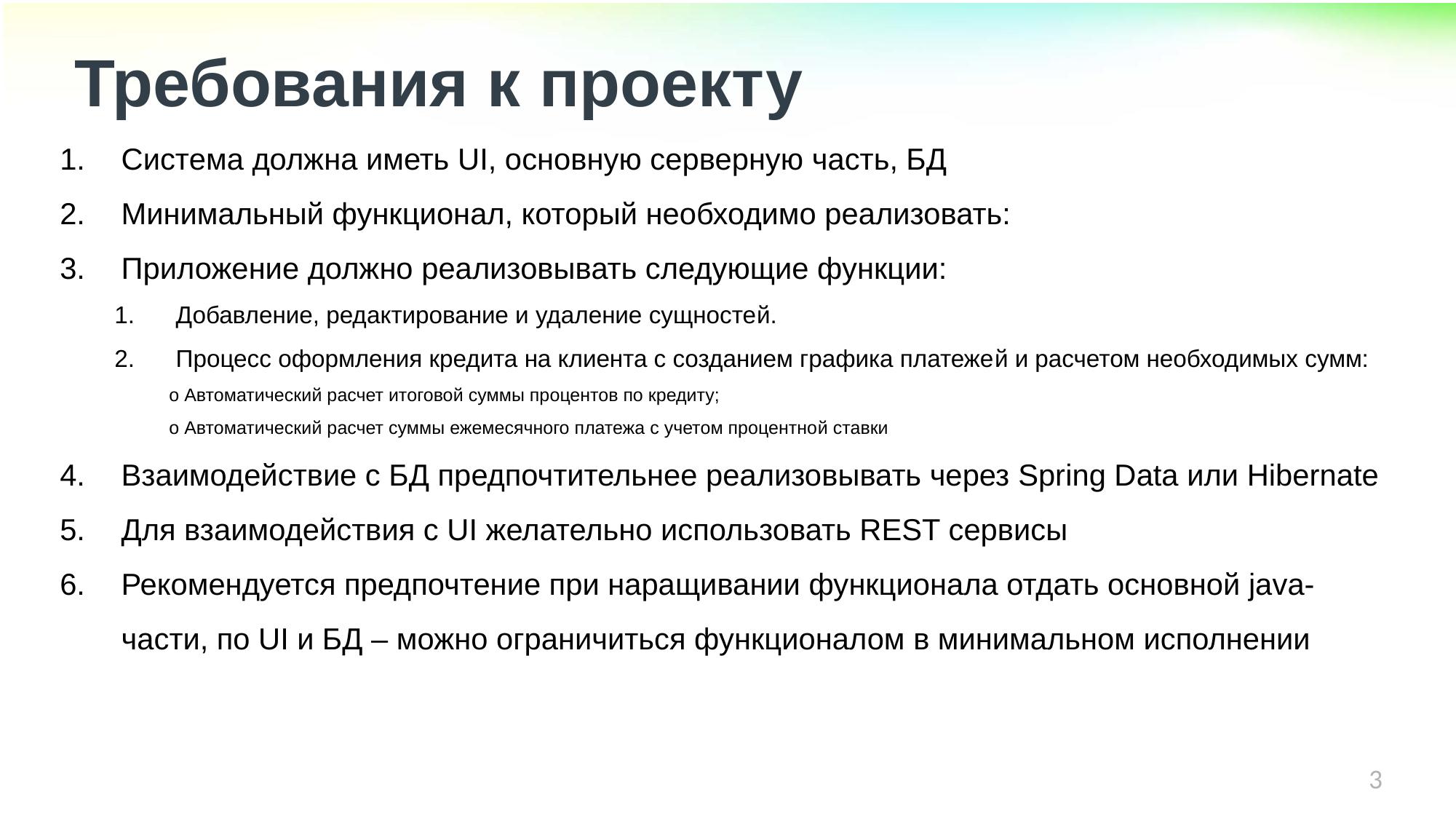

Требования к проекту
Система должна иметь UI, основную серверную часть, БД
Минимальный функционал, который необходимо реализовать:
Приложение должно реализовывать следующие функции:
Добавление, редактирование и удаление сущностей.
Процесс оформления кредита на клиента с созданием графика платежей и расчетом необходимых сумм:
o Автоматический расчет итоговой суммы процентов по кредиту;
o Автоматический расчет суммы ежемесячного платежа с учетом процентной ставки
Взаимодействие с БД предпочтительнее реализовывать через Spring Data или Hibernate
Для взаимодействия с UI желательно использовать REST сервисы
Рекомендуется предпочтение при наращивании функционала отдать основной java-части, по UI и БД – можно ограничиться функционалом в минимальном исполнении

3